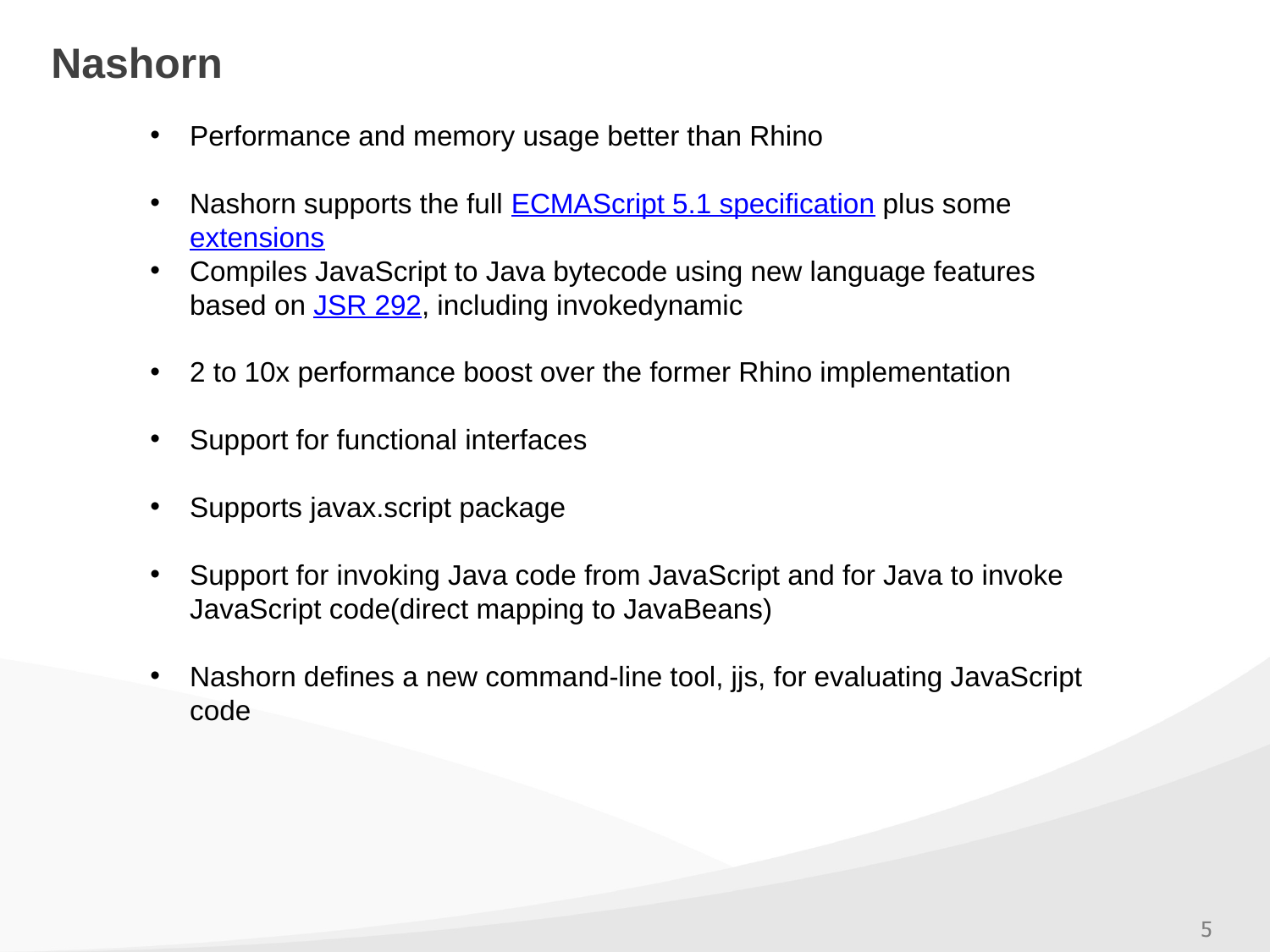

# Nashorn
Performance and memory usage better than Rhino

Nashorn supports the full ECMAScript 5.1 specification plus some extensions
Compiles JavaScript to Java bytecode using new language features based on JSR 292, including invokedynamic

2 to 10x performance boost over the former Rhino implementation

Support for functional interfaces

Supports javax.script package

Support for invoking Java code from JavaScript and for Java to invoke JavaScript code(direct mapping to JavaBeans)

Nashorn defines a new command-line tool, jjs, for evaluating JavaScript code